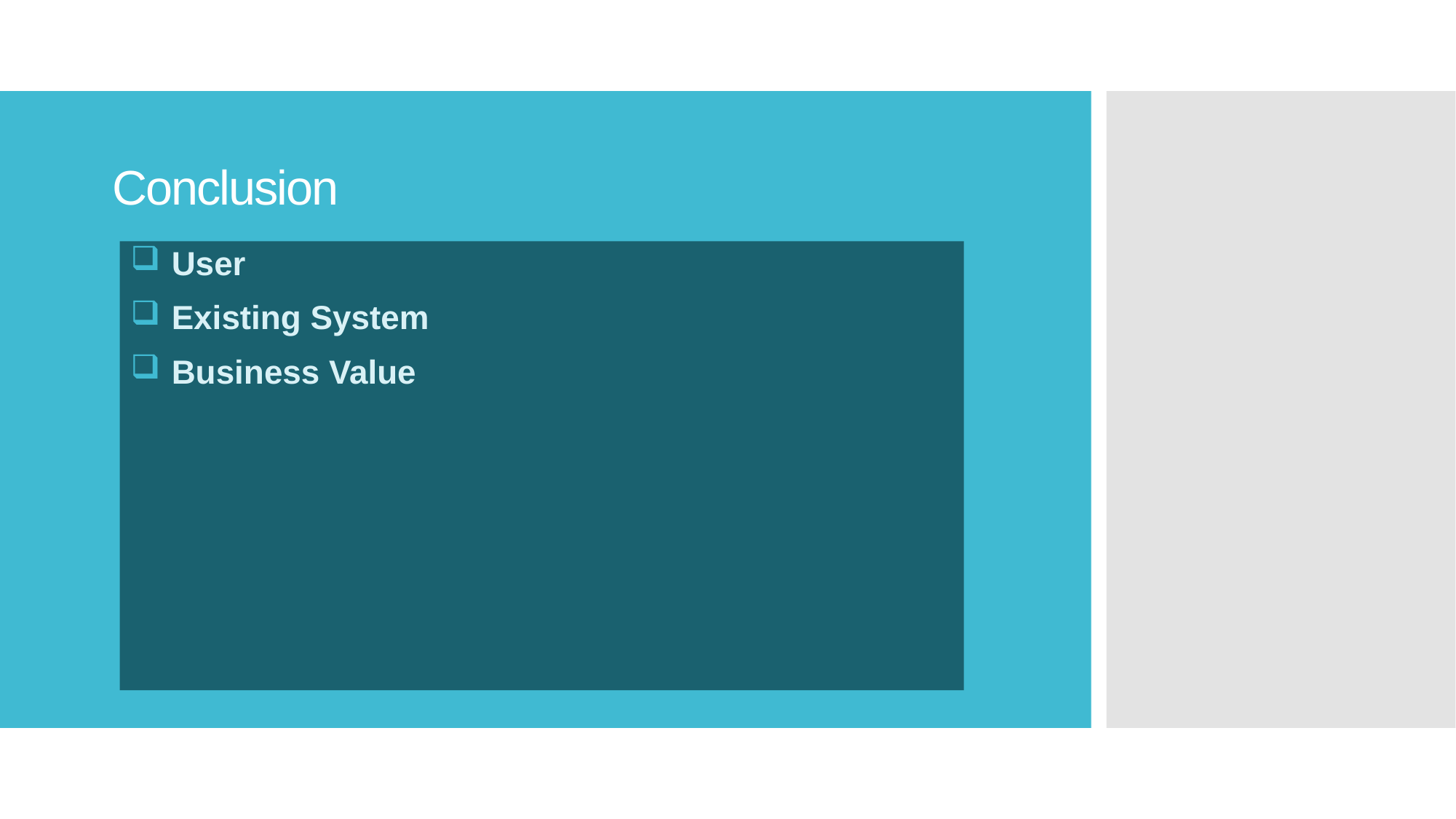

# Conclusion
User
Existing System
Business Value